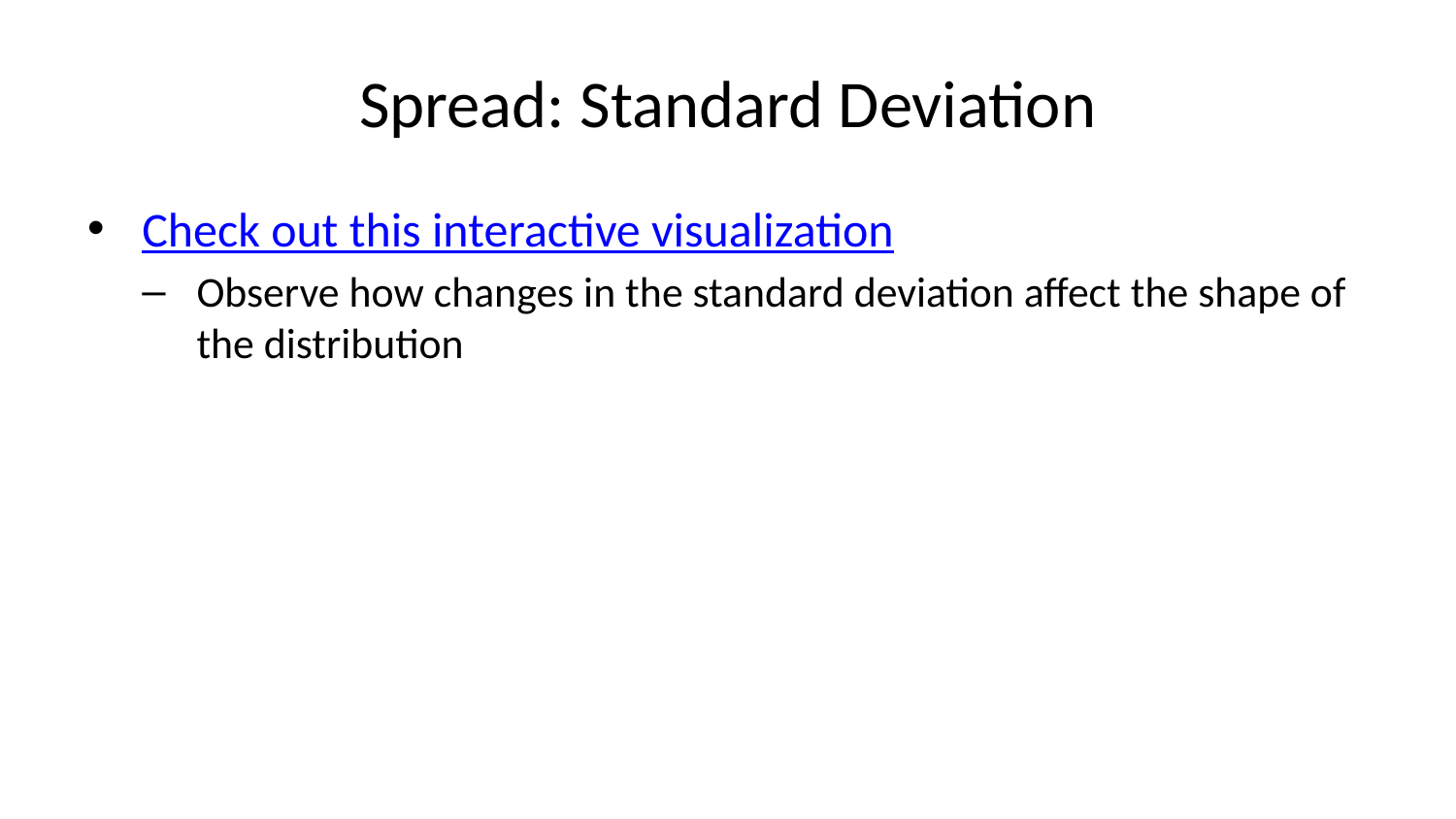

# Spread: Standard Deviation
Check out this interactive visualization
Observe how changes in the standard deviation affect the shape of the distribution